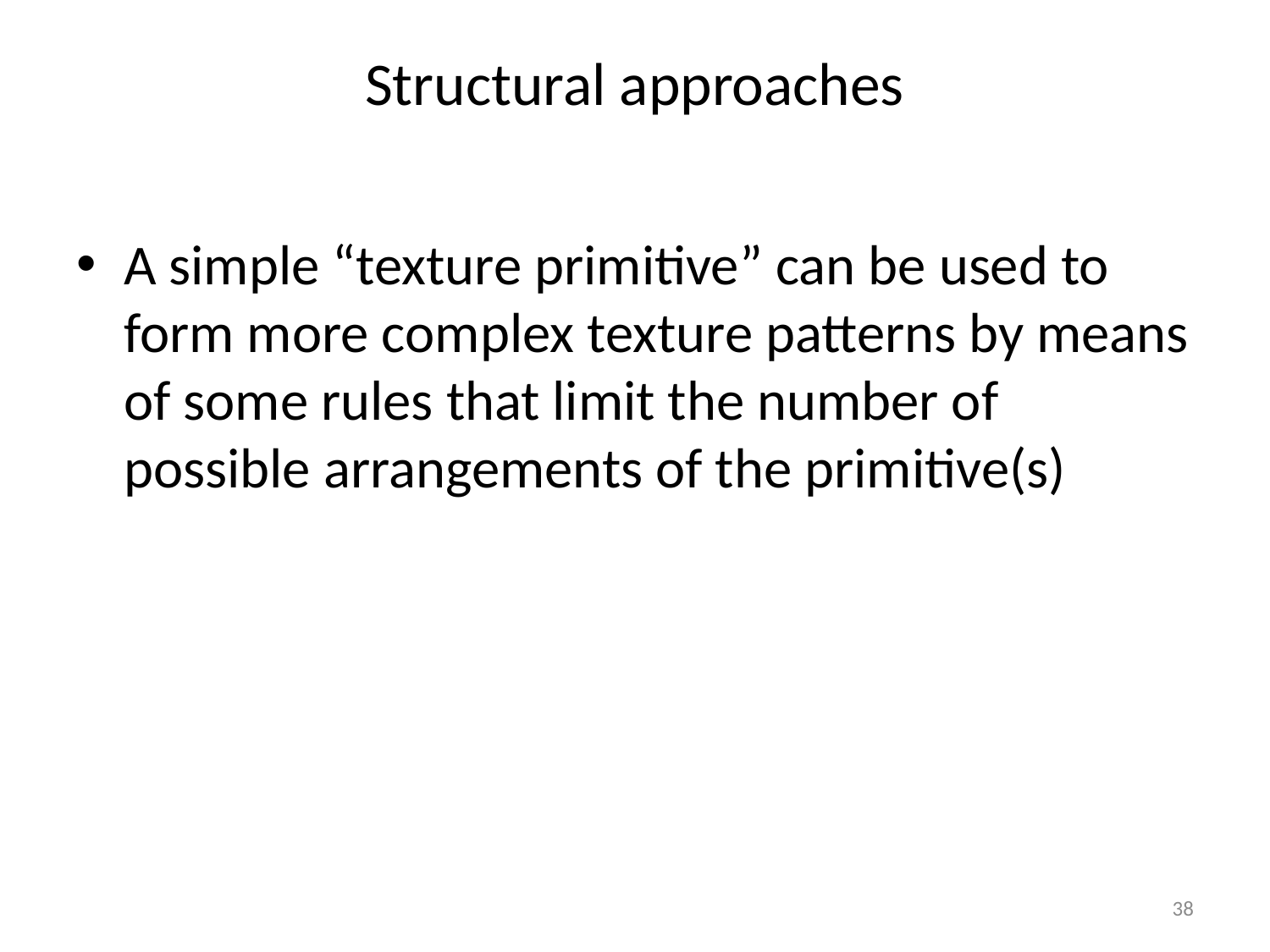

# Structural approaches
A simple “texture primitive” can be used to form more complex texture patterns by means of some rules that limit the number of possible arrangements of the primitive(s)

38